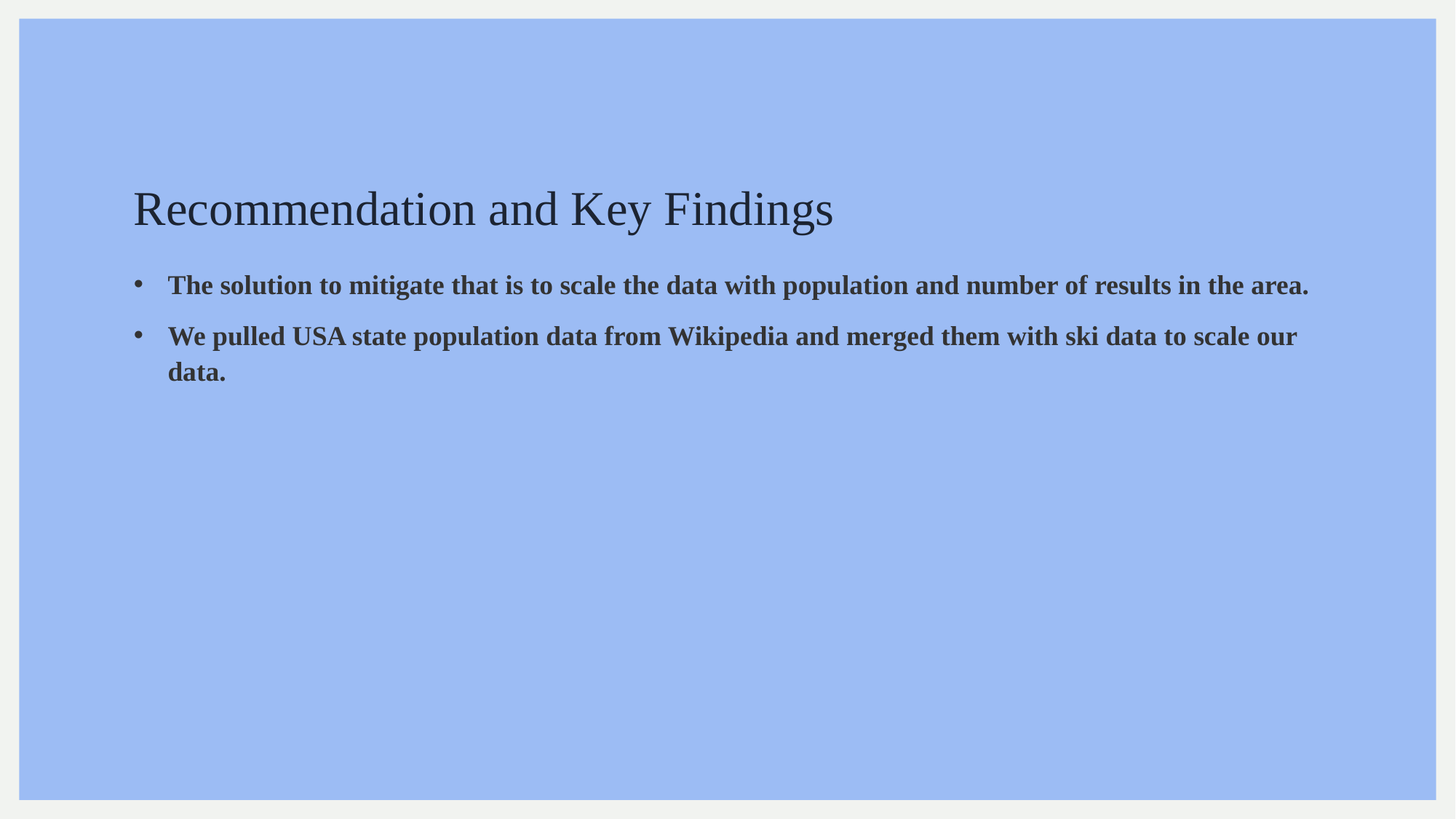

# Recommendation and Key Findings
The solution to mitigate that is to scale the data with population and number of results in the area.
We pulled USA state population data from Wikipedia and merged them with ski data to scale our data.